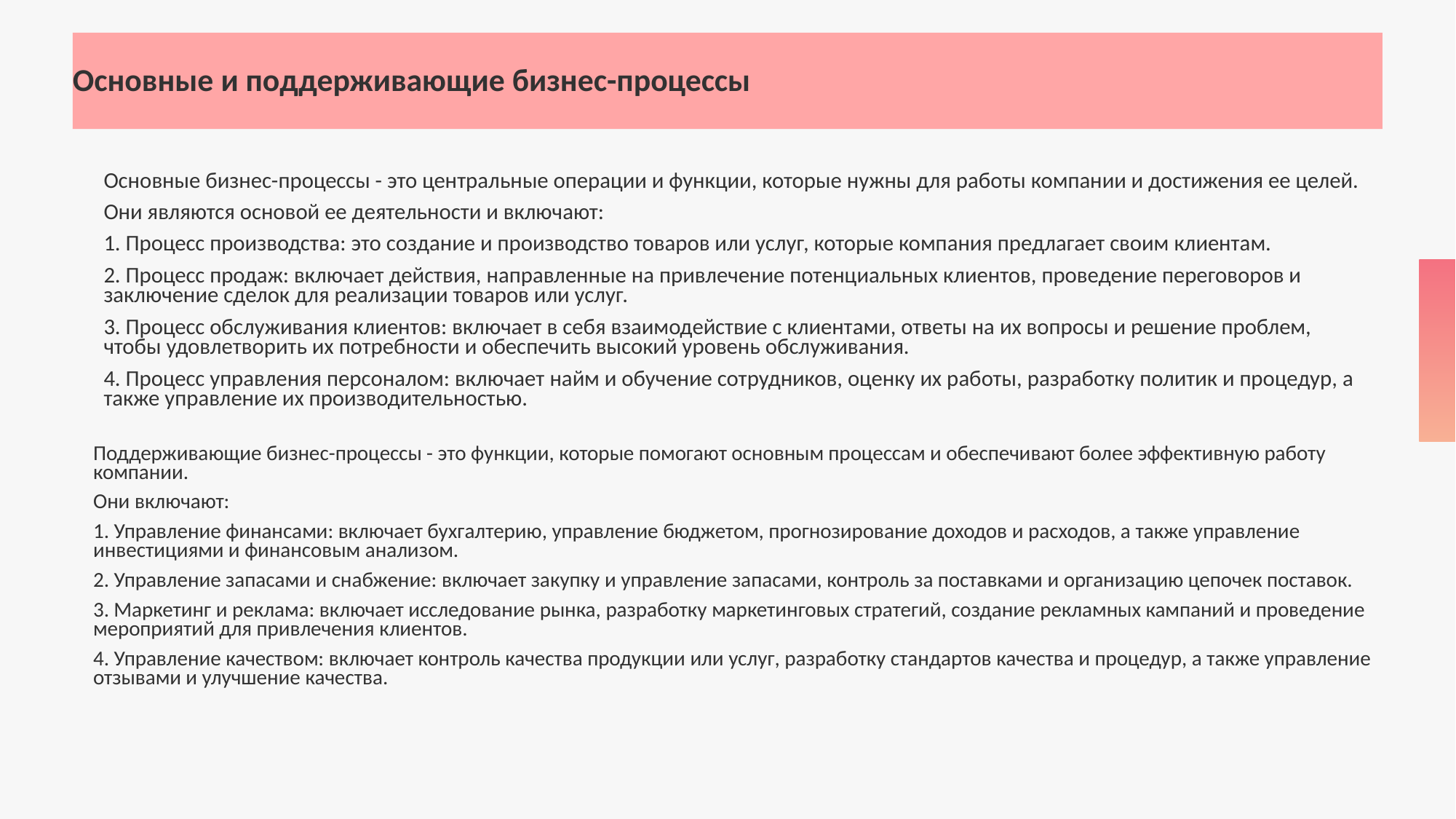

Основные и поддерживающие бизнес-процессы
# Основные бизнес-процессы - это центральные операции и функции, которые нужны для работы компании и достижения ее целей.
Они являются основой ее деятельности и включают:
1. Процесс производства: это создание и производство товаров или услуг, которые компания предлагает своим клиентам.
2. Процесс продаж: включает действия, направленные на привлечение потенциальных клиентов, проведение переговоров и заключение сделок для реализации товаров или услуг.
3. Процесс обслуживания клиентов: включает в себя взаимодействие с клиентами, ответы на их вопросы и решение проблем, чтобы удовлетворить их потребности и обеспечить высокий уровень обслуживания.
4. Процесс управления персоналом: включает найм и обучение сотрудников, оценку их работы, разработку политик и процедур, а также управление их производительностью.

Поддерживающие бизнес-процессы - это функции, которые помогают основным процессам и обеспечивают более эффективную работу компании.
Они включают:
1. Управление финансами: включает бухгалтерию, управление бюджетом, прогнозирование доходов и расходов, а также управление инвестициями и финансовым анализом.
2. Управление запасами и снабжение: включает закупку и управление запасами, контроль за поставками и организацию цепочек поставок.
3. Маркетинг и реклама: включает исследование рынка, разработку маркетинговых стратегий, создание рекламных кампаний и проведение мероприятий для привлечения клиентов.
4. Управление качеством: включает контроль качества продукции или услуг, разработку стандартов качества и процедур, а также управление отзывами и улучшение качества.